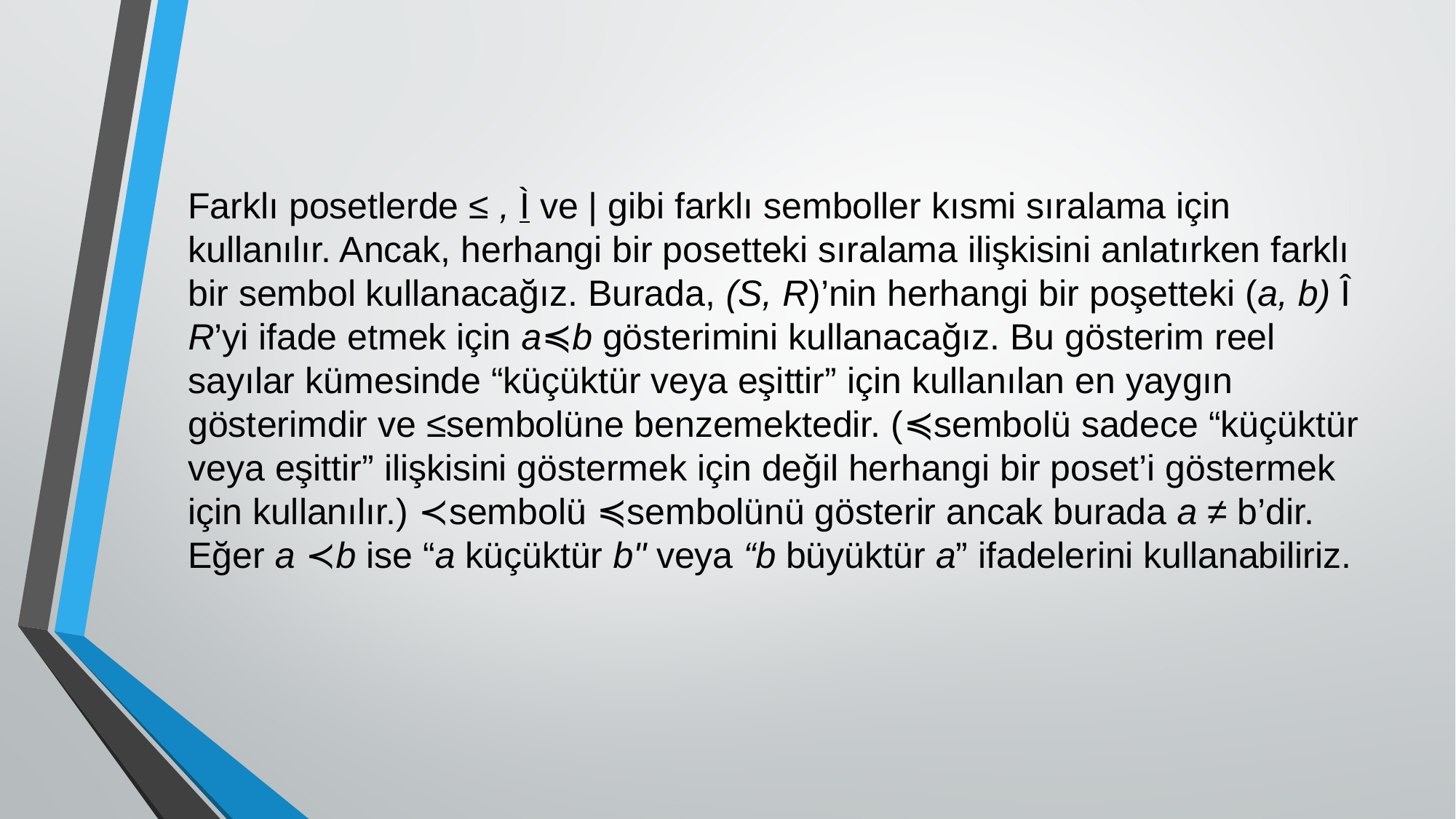

Farklı posetlerde ≤ , Ì ve | gibi farklı semboller kısmi sıralama için kullanılır. Ancak, herhangi bir posetteki sıralama ilişkisini anlatırken farklı bir sembol kullanacağız. Burada, (S, R)’nin her­hangi bir poşetteki (a, b) Î R’yi ifade etmek için a≼b gösterimini kullanacağız. Bu gösterim reel sayılar kümesinde “küçüktür veya eşittir” için kullanılan en yaygın gösterimdir ve ≤sembolüne benzemektedir. (≼sembolü sadece “küçüktür veya eşittir” ilişkisini göstermek için değil herhangi bir poset’i göstermek için kullanılır.) ≺sembolü ≼sembolünü gösterir ancak burada a ≠ b’dir. Eğer a ≺b ise “a küçüktür b" veya “b büyüktür a” ifadelerini kullanabiliriz.